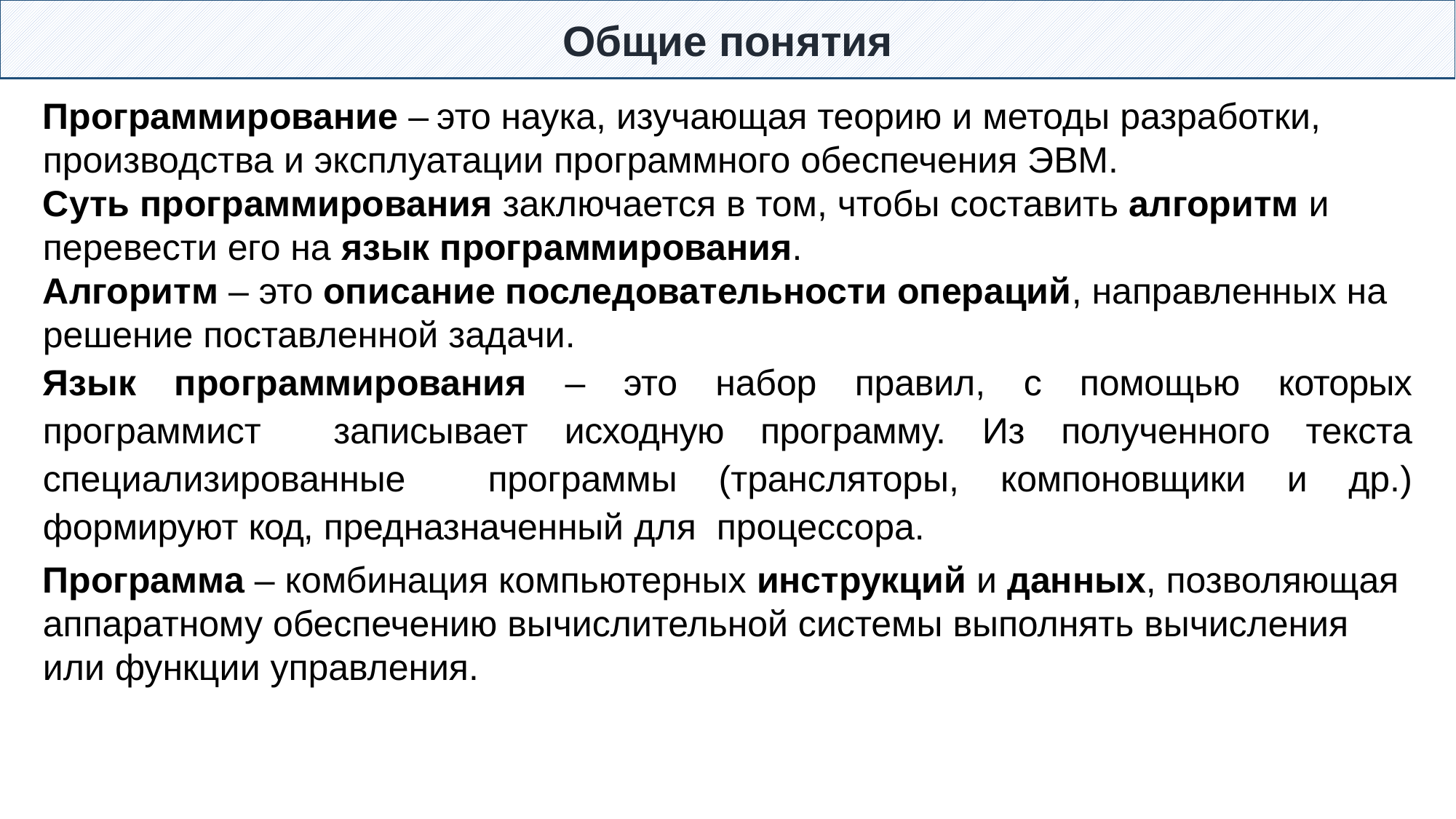

Общие понятия
Программирование – это наука, изучающая теорию и методы разработки, производства и эксплуатации программного обеспечения ЭВМ.
Суть программирования заключается в том, чтобы составить алгоритм и перевести его на язык программирования.
Алгоритм – это описание последовательности операций, направленных на решение поставленной задачи.
Язык программирования – это набор правил, с помощью которых программист  записывает исходную программу. Из полученного текста специализированные  программы (трансляторы, компоновщики и др.) формируют код, предназначенный для  процессора.
Программа – комбинация компьютерных инструкций и данных, позволяющая аппаратному обеспечению вычислительной системы выполнять вычисления или функции управления.